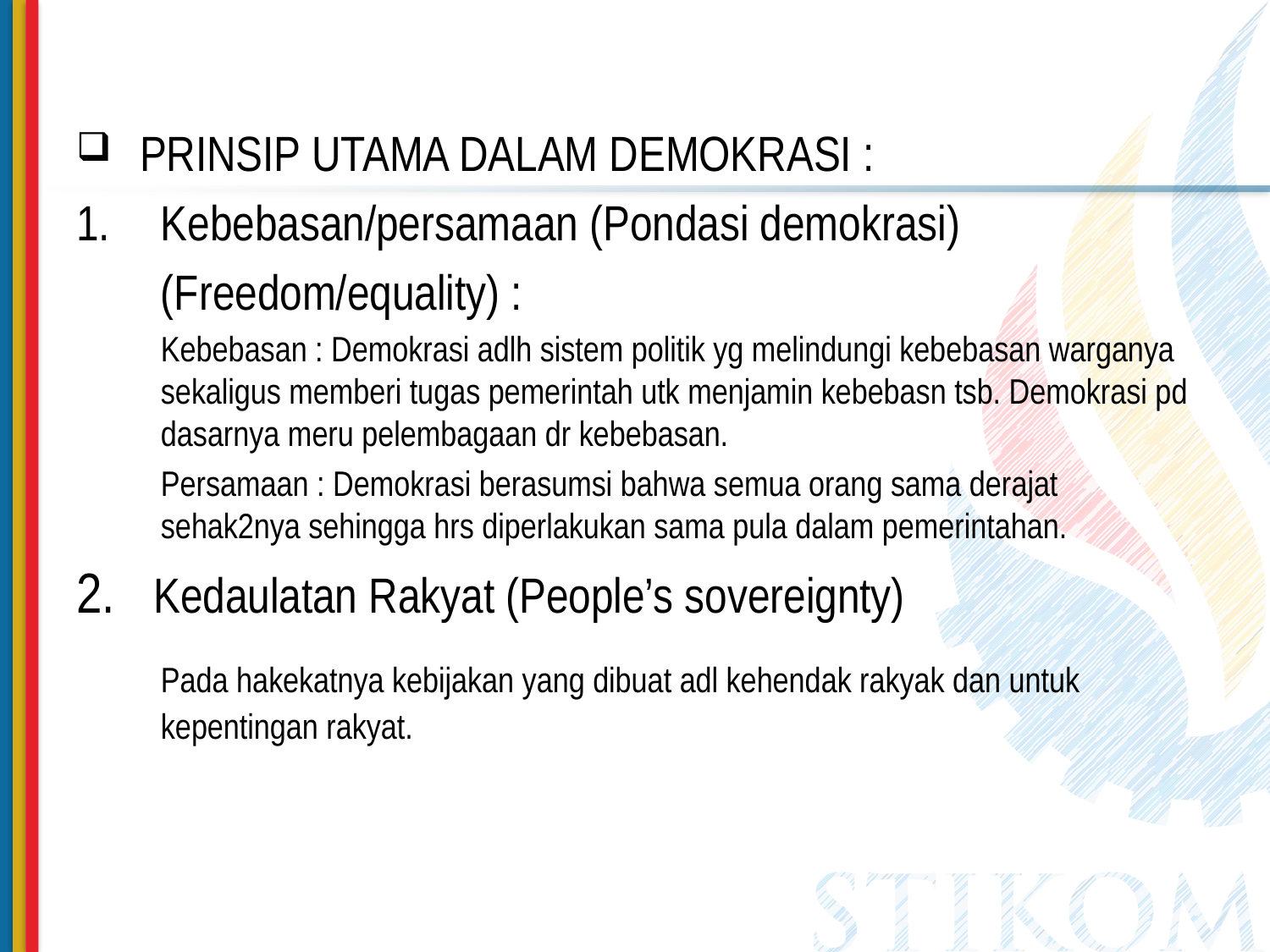

PRINSIP UTAMA DALAM DEMOKRASI :
Kebebasan/persamaan (Pondasi demokrasi)
	(Freedom/equality) :
	Kebebasan : Demokrasi adlh sistem politik yg melindungi kebebasan warganya sekaligus memberi tugas pemerintah utk menjamin kebebasn tsb. Demokrasi pd dasarnya meru pelembagaan dr kebebasan.
	Persamaan : Demokrasi berasumsi bahwa semua orang sama derajat sehak2nya sehingga hrs diperlakukan sama pula dalam pemerintahan.
2.   Kedaulatan Rakyat (People’s sovereignty)
	Pada hakekatnya kebijakan yang dibuat adl kehendak rakyak dan untuk kepentingan rakyat.